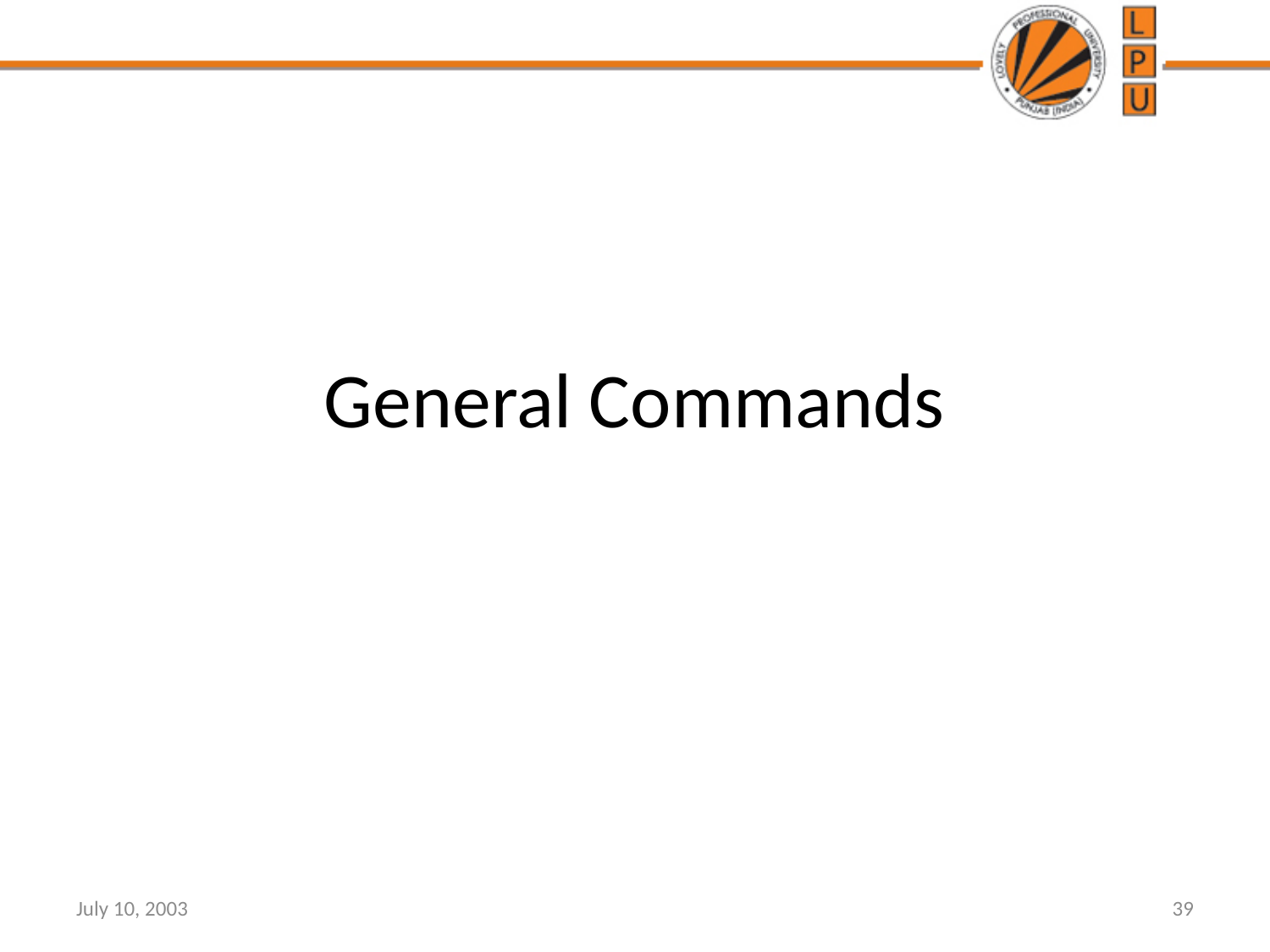

# General Commands

July 10, 2003

39